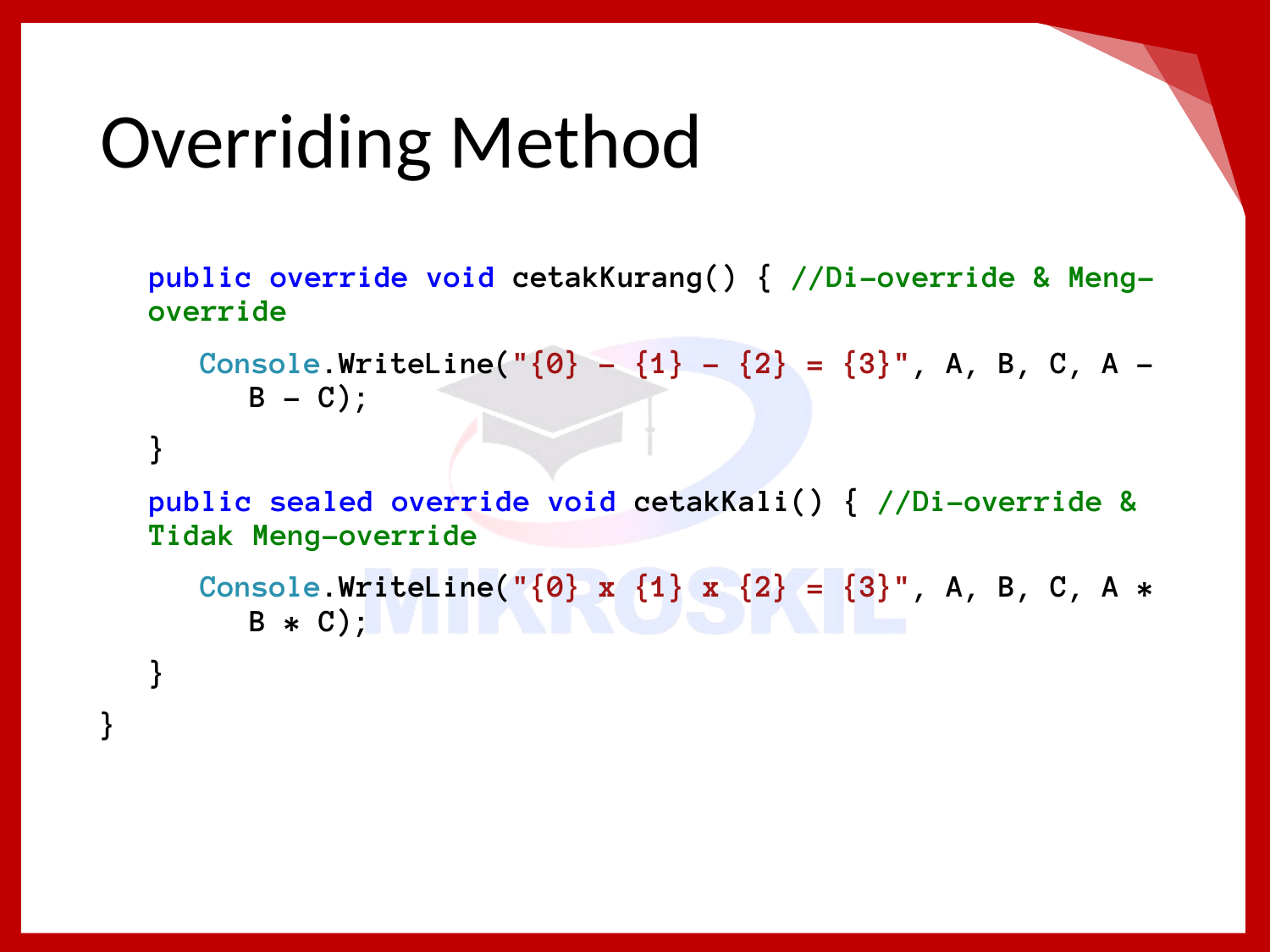

# Overriding Method
public override void cetakKurang() { //Di-override & Meng-override
Console.WriteLine("{0} - {1} - {2} = {3}", A, B, C, A - B - C);
}
public sealed override void cetakKali() { //Di-override & Tidak Meng-override
Console.WriteLine("{0} x {1} x {2} = {3}", A, B, C, A * B * C);
}
}